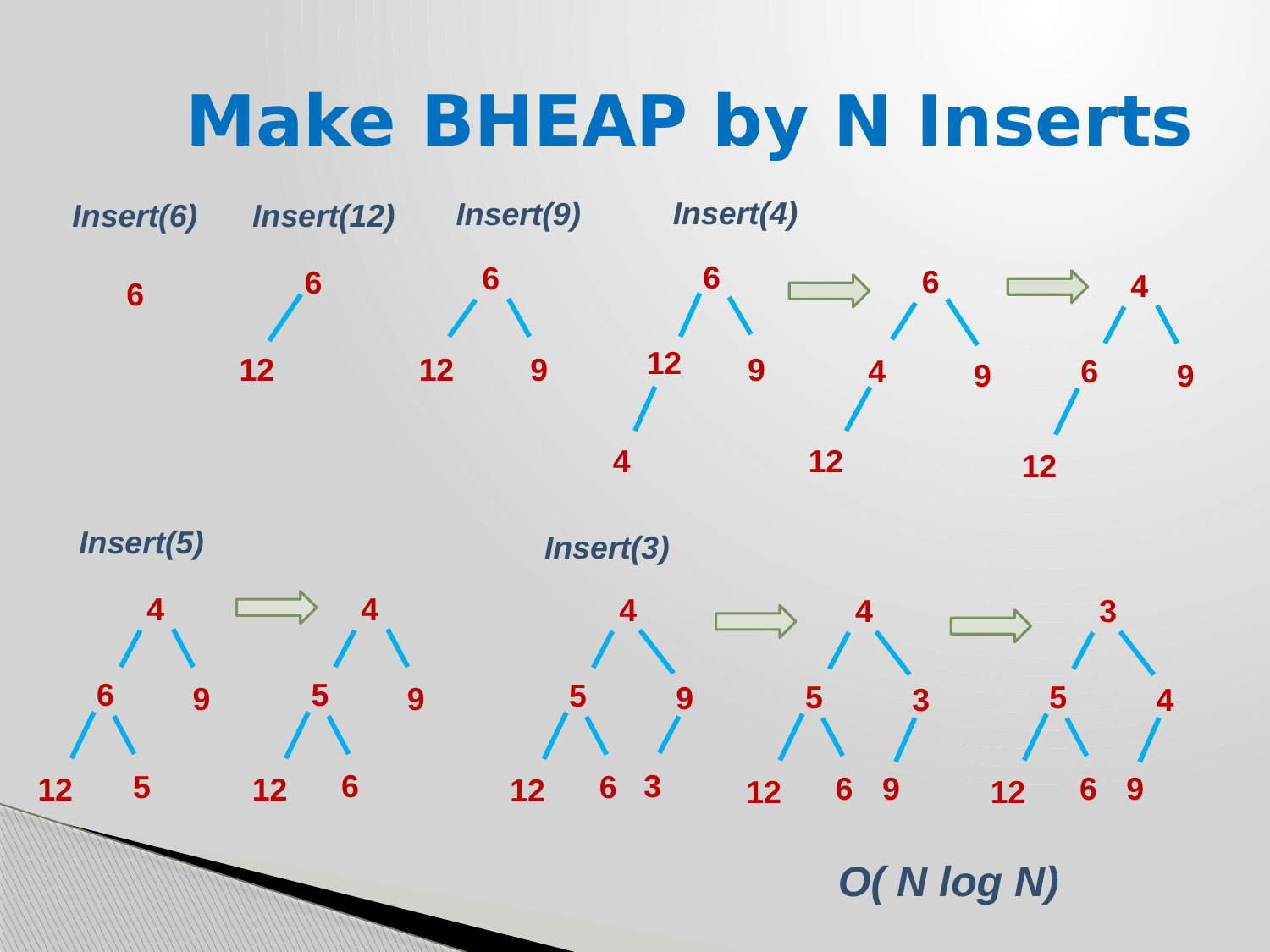

# Make BHEAP by N Inserts
Insert(4)
Insert(9)
Insert(6)
Insert(12)
6
12
9
4
6
12
9
6
9
12
4
6
12
4
9
12
6
6

Insert(5)
Insert(3)
4
9
12
6
5
4
9
12
5
6
4
9
12
5
6
3
4
3
12
5
6
9
3
4
12
5
6
9

O( N log N)